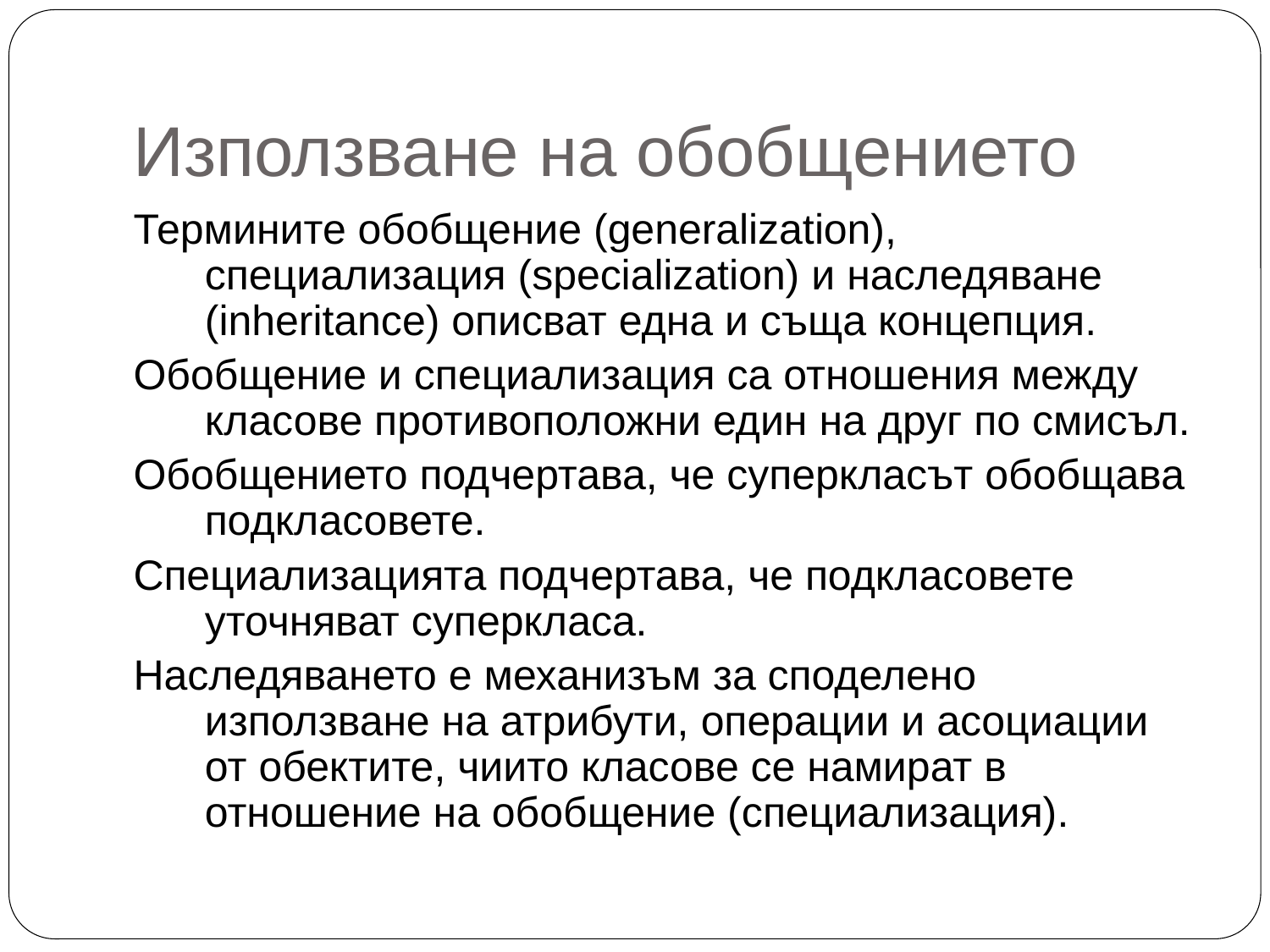

# Използване на обобщението
Термините обобщение (generalization), специализация (specialization) и наследяване (inheritance) описват една и съща концепция.
Обобщение и специализация са отношения между класове противоположни един на друг по смисъл.
Обобщението подчертава, че суперкласът обобщава подкласовете.
Специализацията подчертава, че подкласовете уточняват суперкласа.
Наследяването е механизъм за споделено използване на атрибути, операции и асоциации от обектите, чиито класове се намират в отношение на обобщение (специализация).